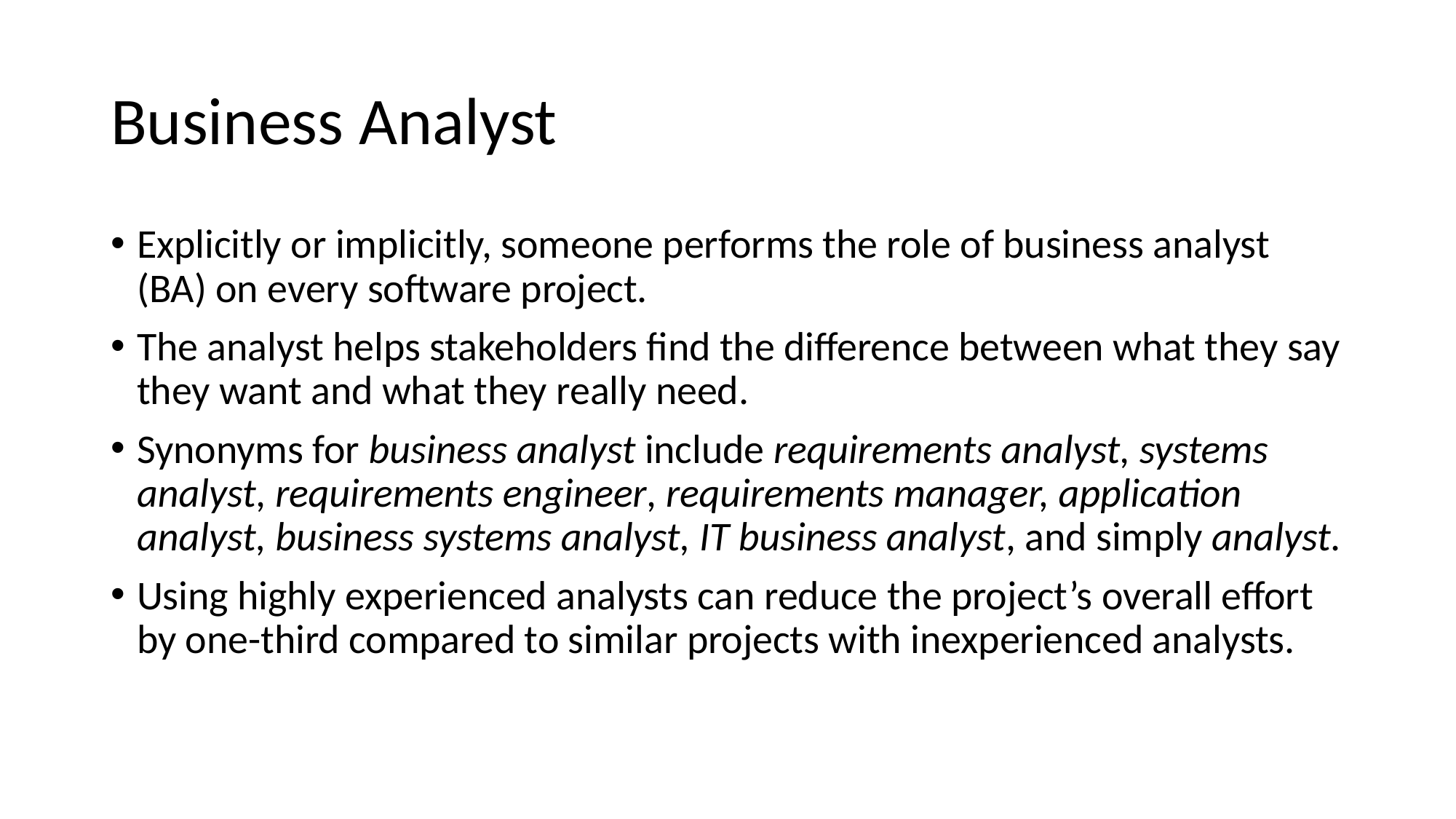

Business Analyst
Explicitly or implicitly, someone performs the role of business analyst (BA) on every software project.
The analyst helps stakeholders find the difference between what they say they want and what they really need.
Synonyms for business analyst include requirements analyst, systems analyst, requirements engineer, requirements manager, application analyst, business systems analyst, IT business analyst, and simply analyst.
Using highly experienced analysts can reduce the project’s overall effort by one-third compared to similar projects with inexperienced analysts.